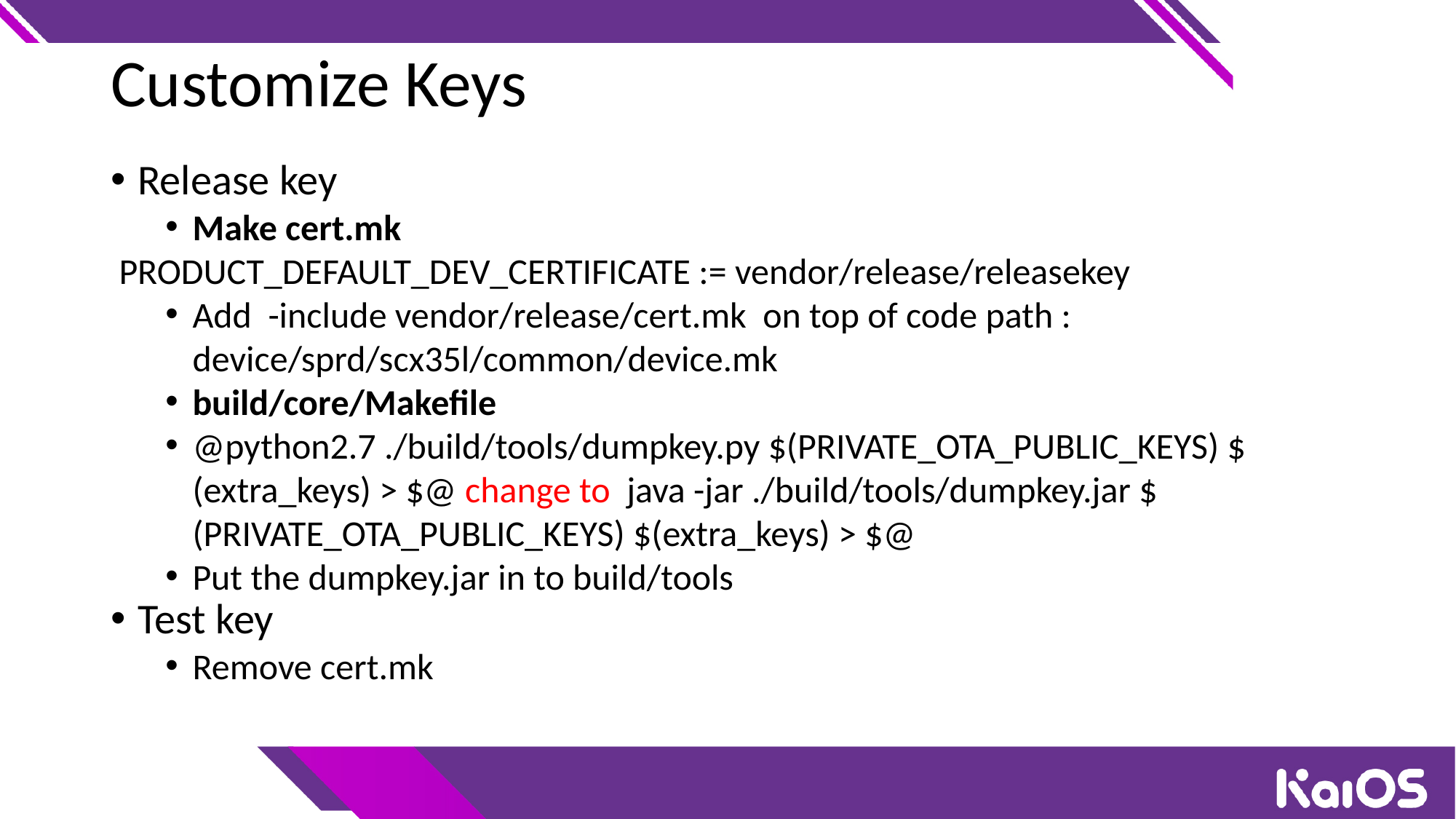

Customize Keys
Release key
Make cert.mk
 PRODUCT_DEFAULT_DEV_CERTIFICATE := vendor/release/releasekey
Add  -include vendor/release/cert.mk  on top of code path : device/sprd/scx35l/common/device.mk
build/core/Makefile
@python2.7 ./build/tools/dumpkey.py $(PRIVATE_OTA_PUBLIC_KEYS) $(extra_keys) > $@ change to  java -jar ./build/tools/dumpkey.jar $(PRIVATE_OTA_PUBLIC_KEYS) $(extra_keys) > $@
Put the dumpkey.jar in to build/tools
Test key
Remove cert.mk